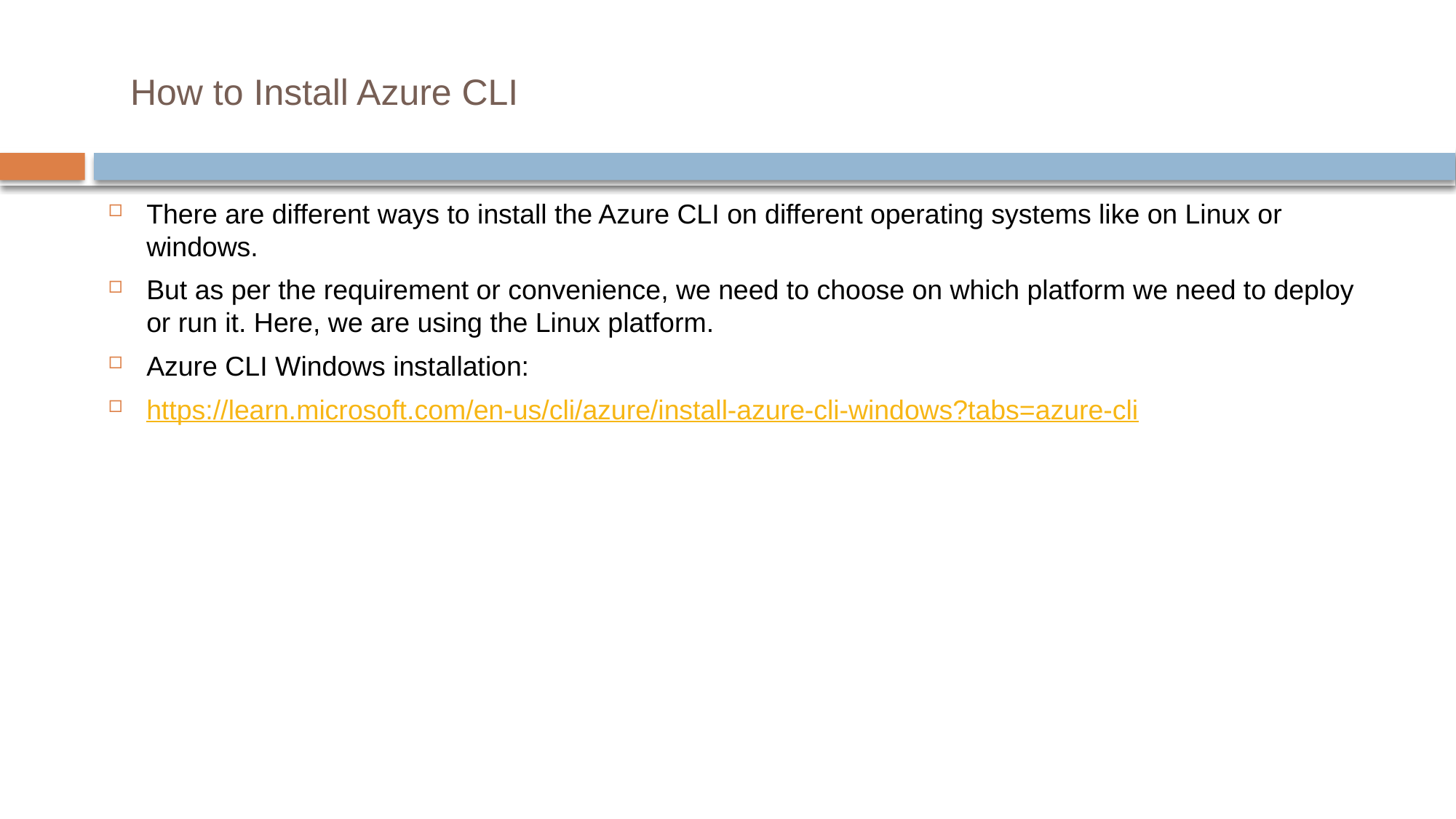

# How to Install Azure CLI
There are different ways to install the Azure CLI on different operating systems like on Linux or windows.
But as per the requirement or convenience, we need to choose on which platform we need to deploy or run it. Here, we are using the Linux platform.
Azure CLI Windows installation:
https://learn.microsoft.com/en-us/cli/azure/install-azure-cli-windows?tabs=azure-cli